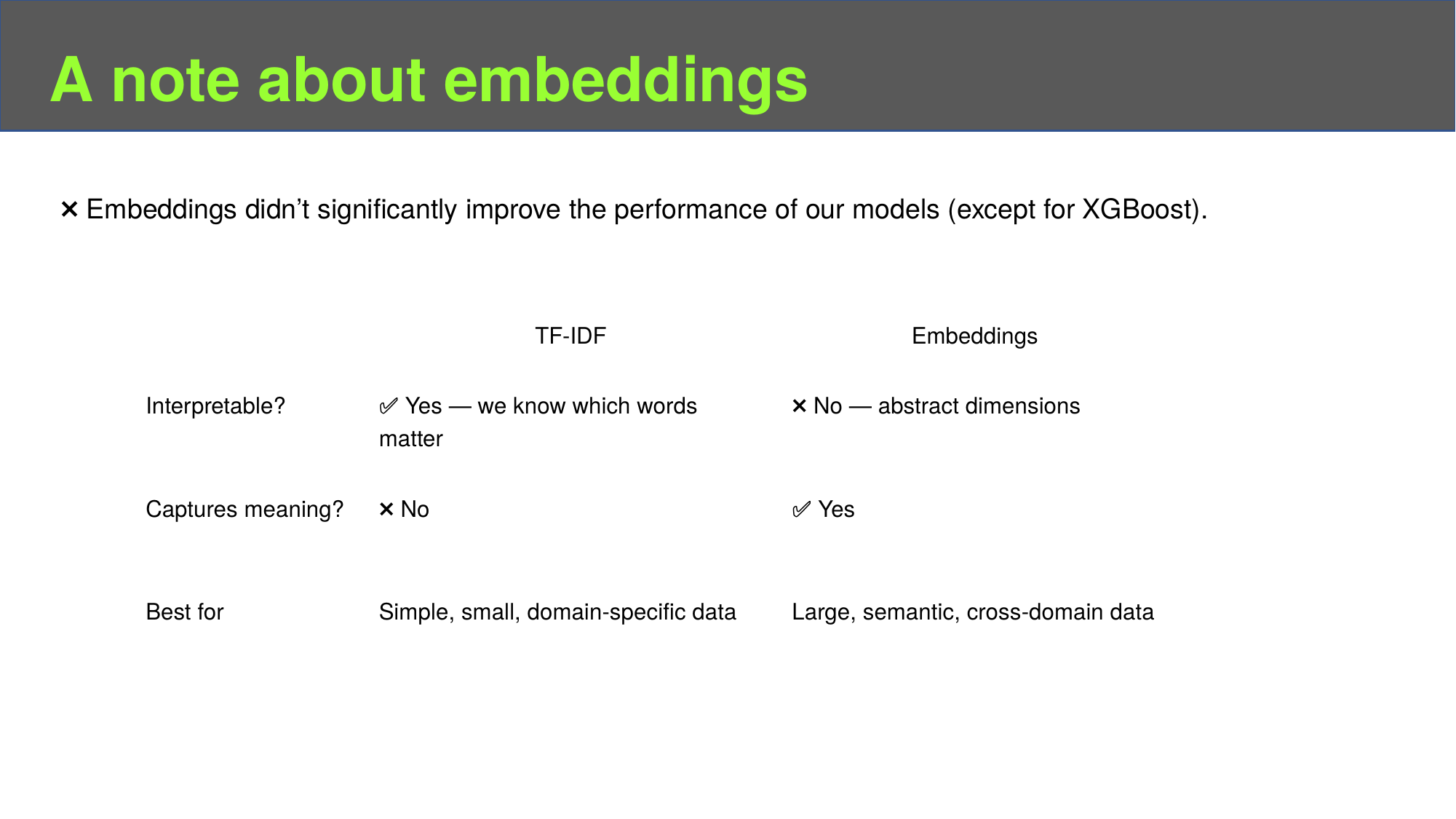

# A note about embeddings
❌ Embeddings didn’t significantly improve the performance of our models (except for XGBoost).
|  | TF-IDF | Embeddings |
| --- | --- | --- |
| Interpretable? | ✅ Yes — we know which words matter | ❌ No — abstract dimensions |
| Captures meaning? | ❌ No | ✅ Yes |
| Best for | Simple, small, domain-specific data | Large, semantic, cross-domain data |